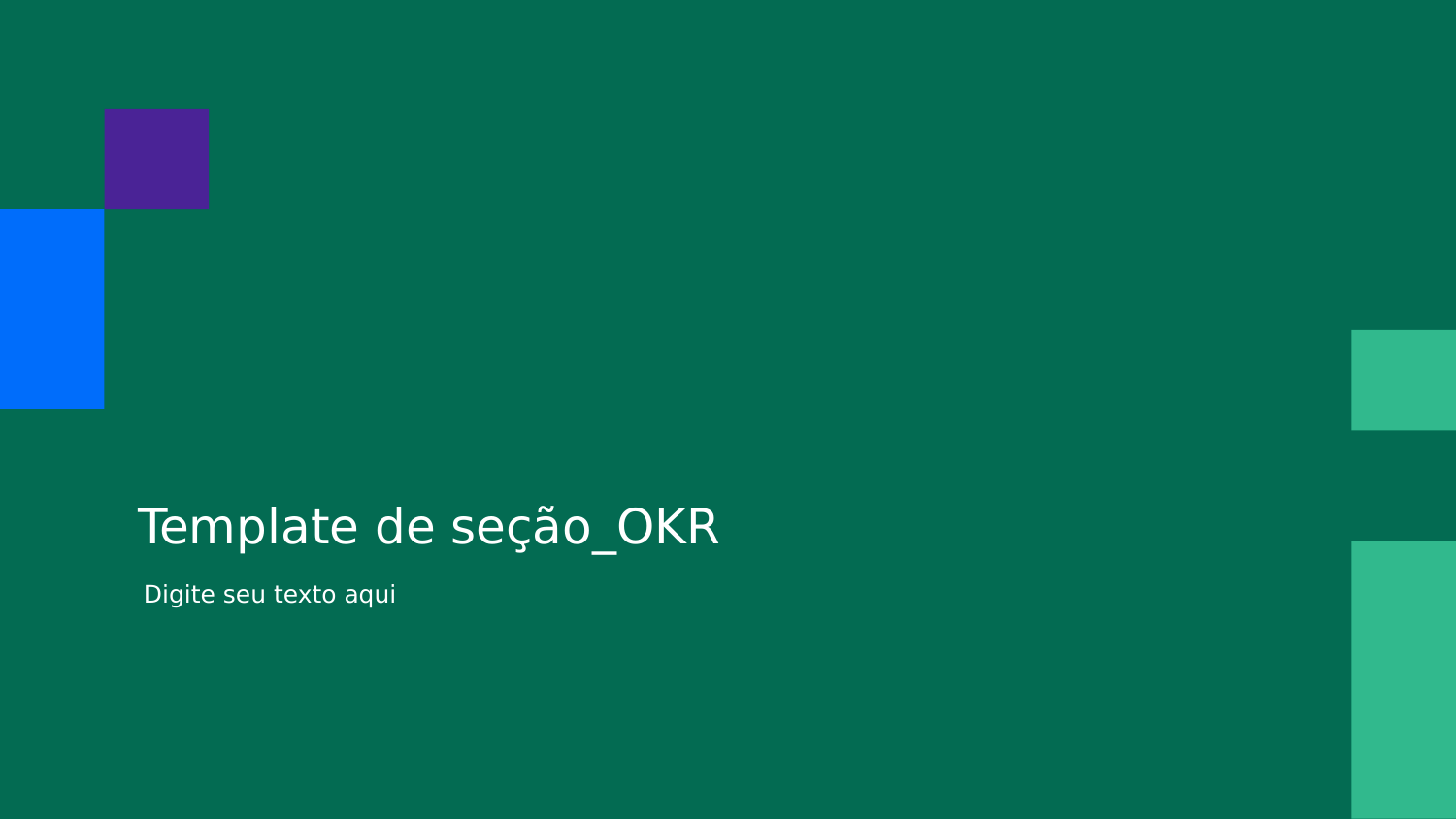

Template de seção_OKR
Digite seu texto aqui